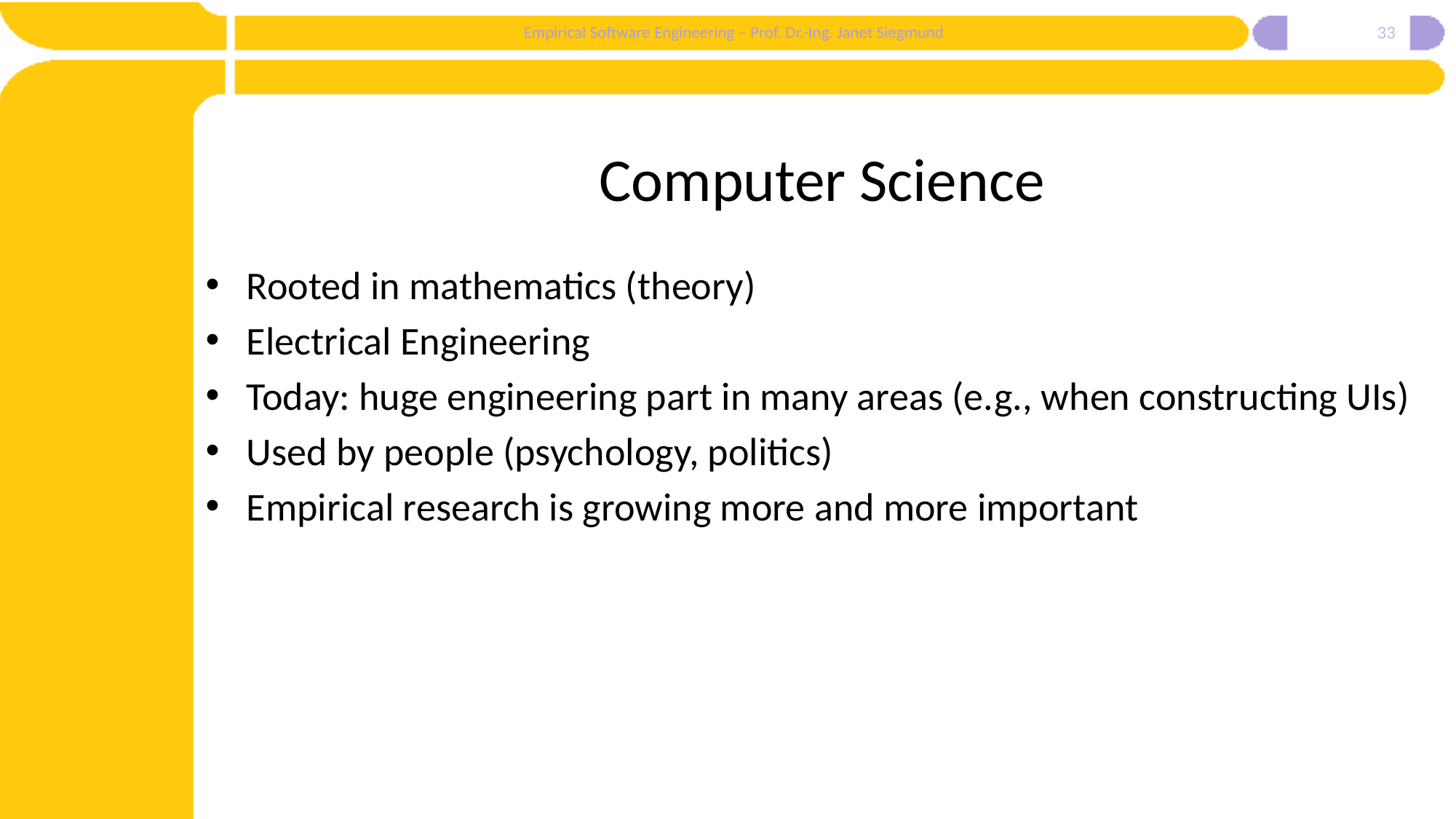

33
# Computer Science
Rooted in mathematics (theory)
Electrical Engineering
Today: huge engineering part in many areas (e.g., when constructing UIs)
Used by people (psychology, politics)
Empirical research is growing more and more important